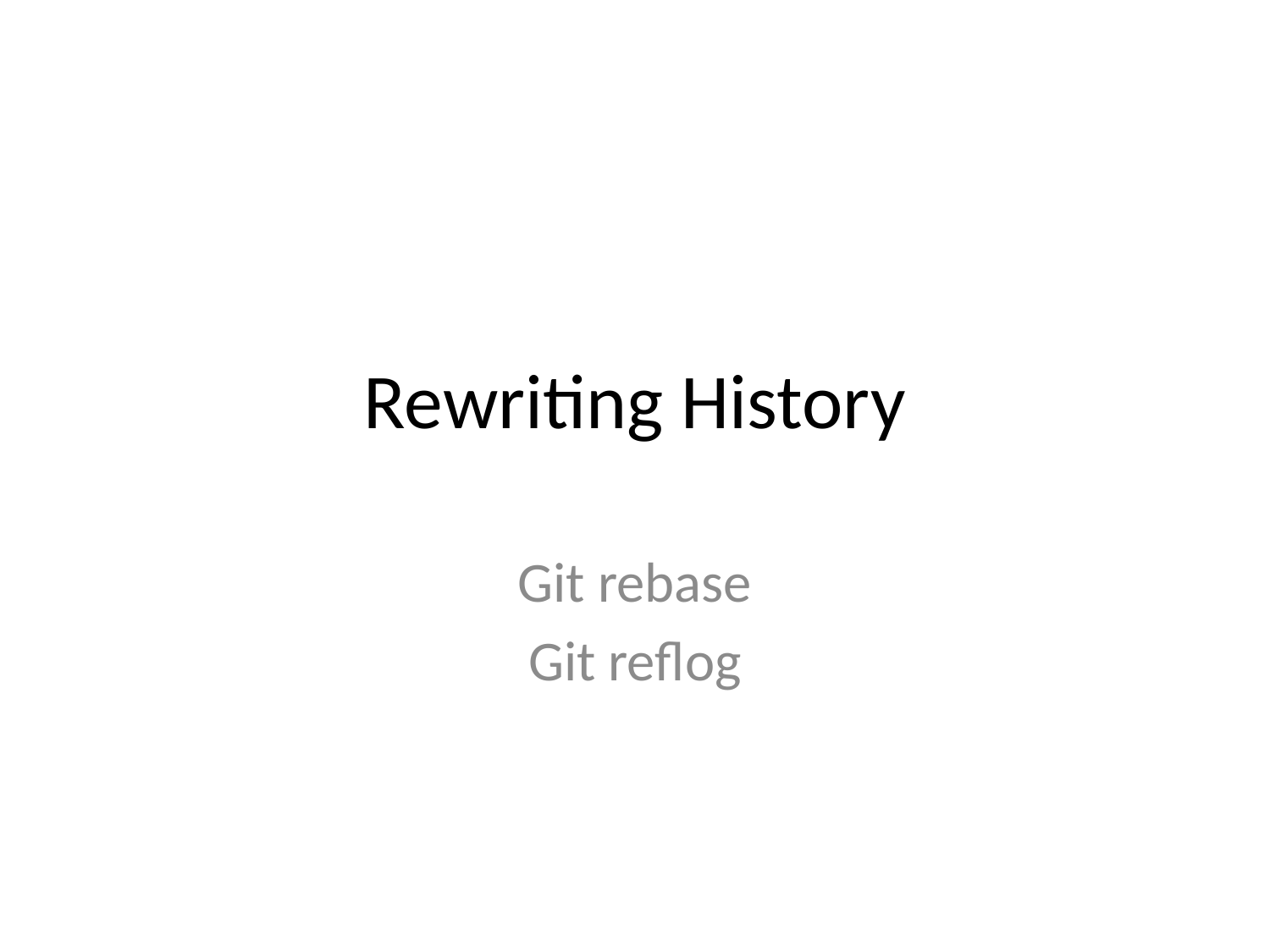

# Rewriting History
Git rebase
Git reflog